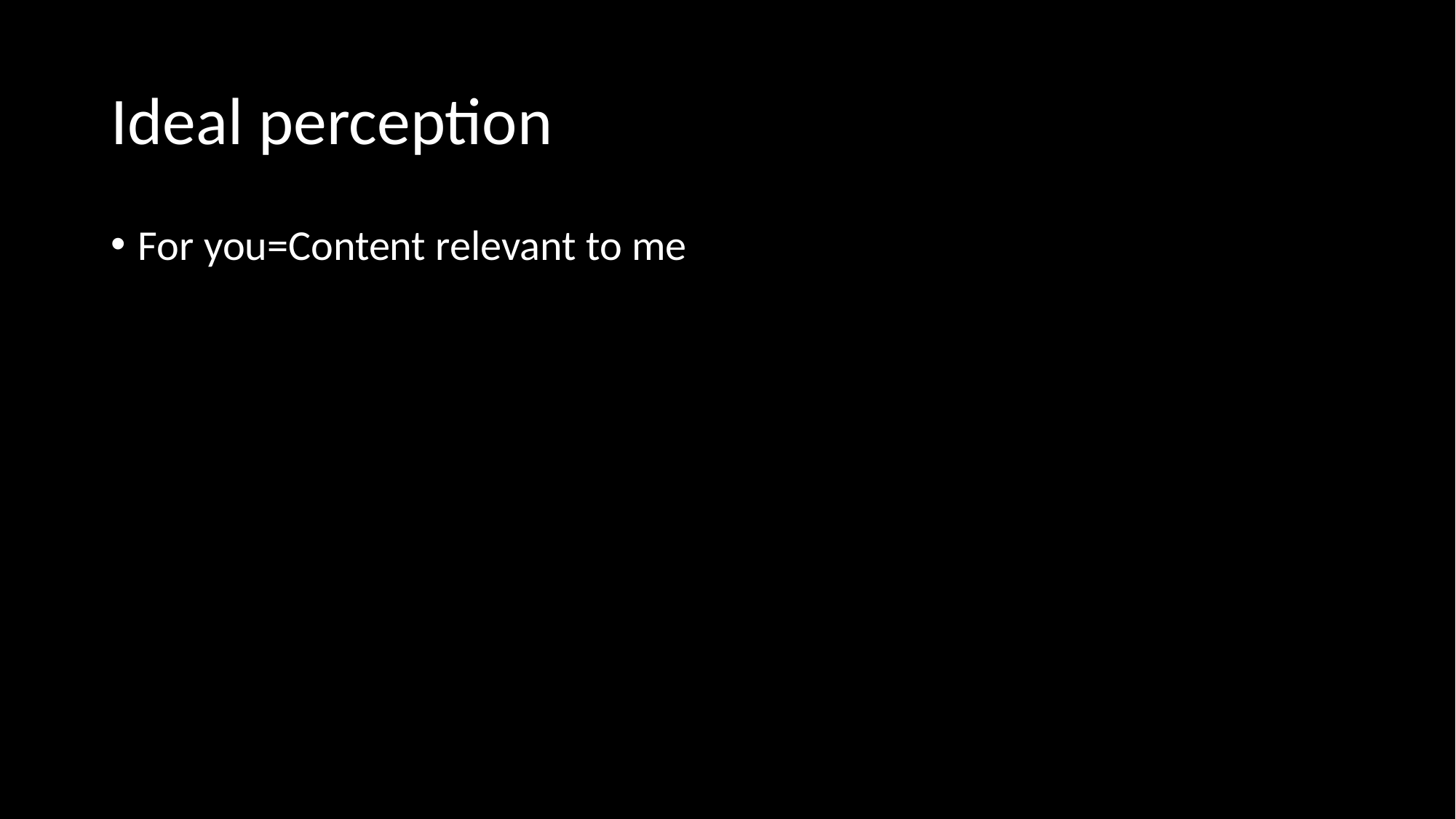

# Ideal perception
For you=Content relevant to me